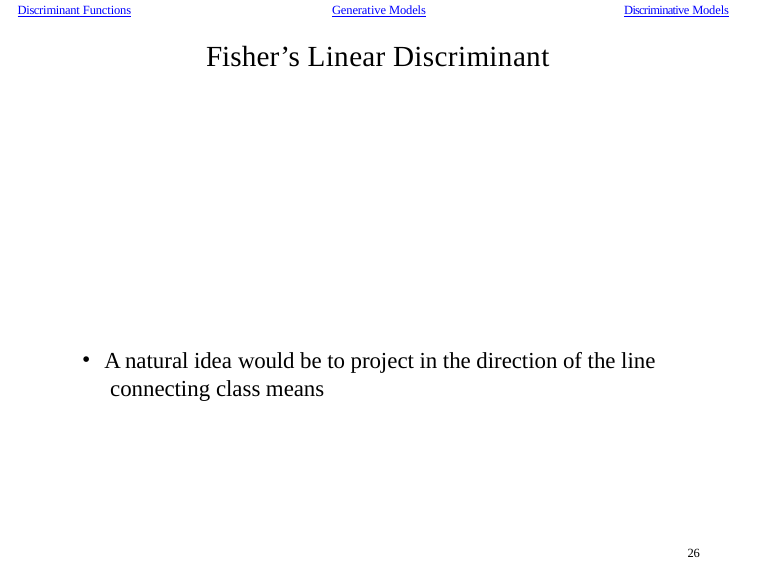

Discriminant Functions
Generative Models
Discriminative Models
Fisher’s Linear Discriminant
A natural idea would be to project in the direction of the line  connecting class means
26